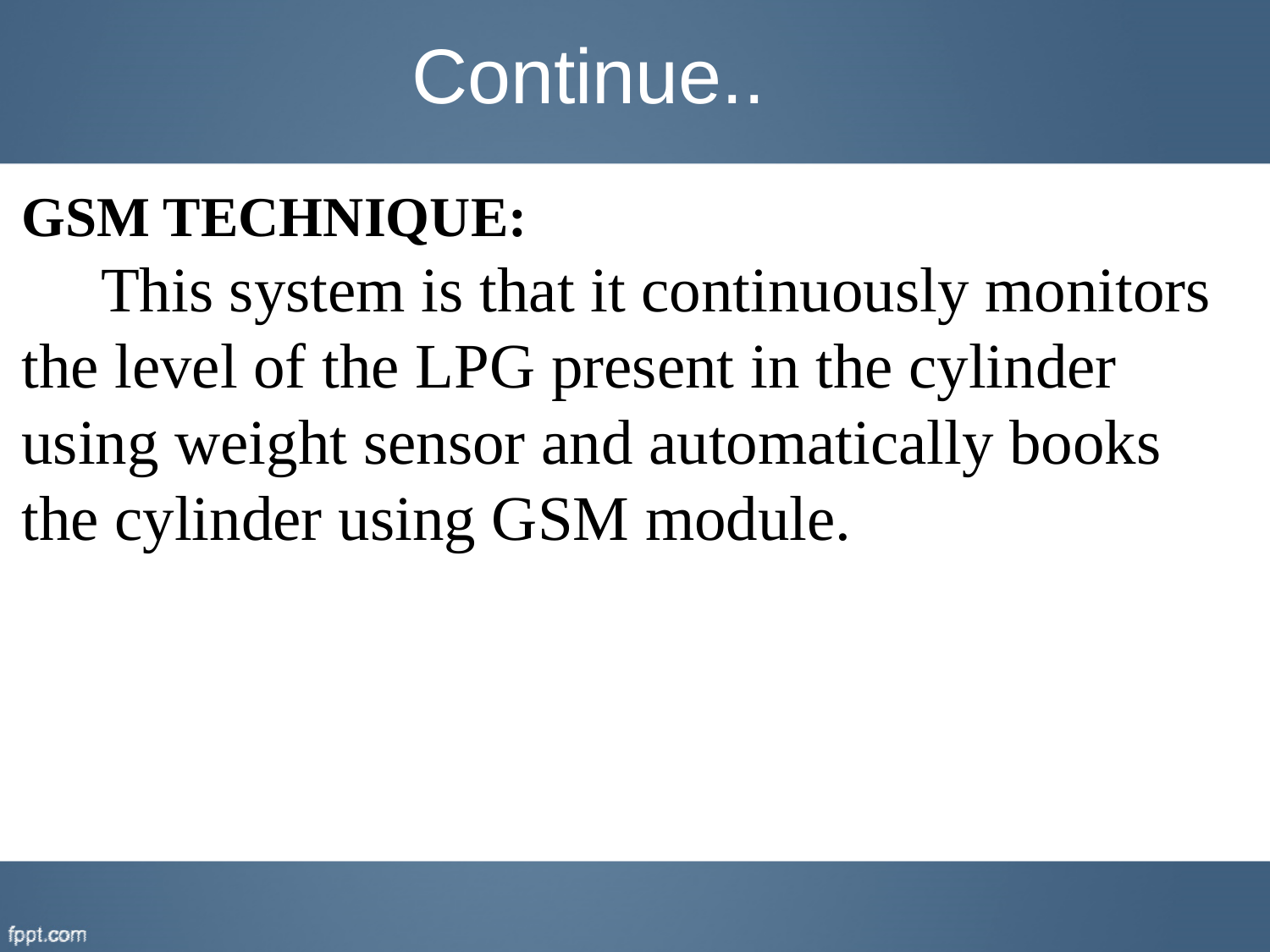

# Continue..
GSM TECHNIQUE:
     This system is that it continuously monitors the level of the LPG present in the cylinder using weight sensor and automatically books the cylinder using GSM module.